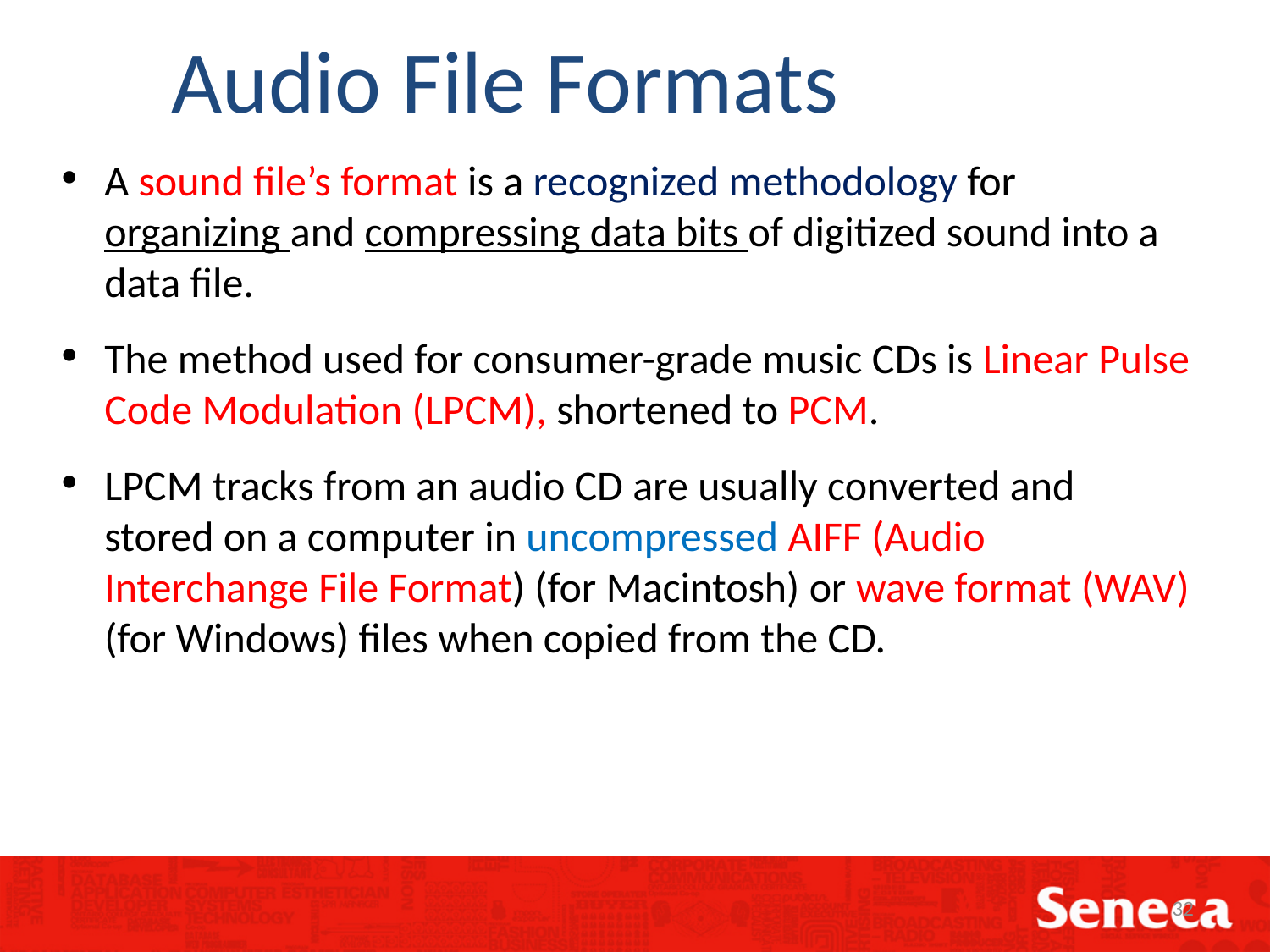

Audio File Formats
A sound file’s format is a recognized methodology for organizing and compressing data bits of digitized sound into a data file.
The method used for consumer-grade music CDs is Linear Pulse Code Modulation (LPCM), shortened to PCM.
LPCM tracks from an audio CD are usually converted and stored on a computer in uncompressed AIFF (Audio Interchange File Format) (for Macintosh) or wave format (WAV) (for Windows) files when copied from the CD.
32